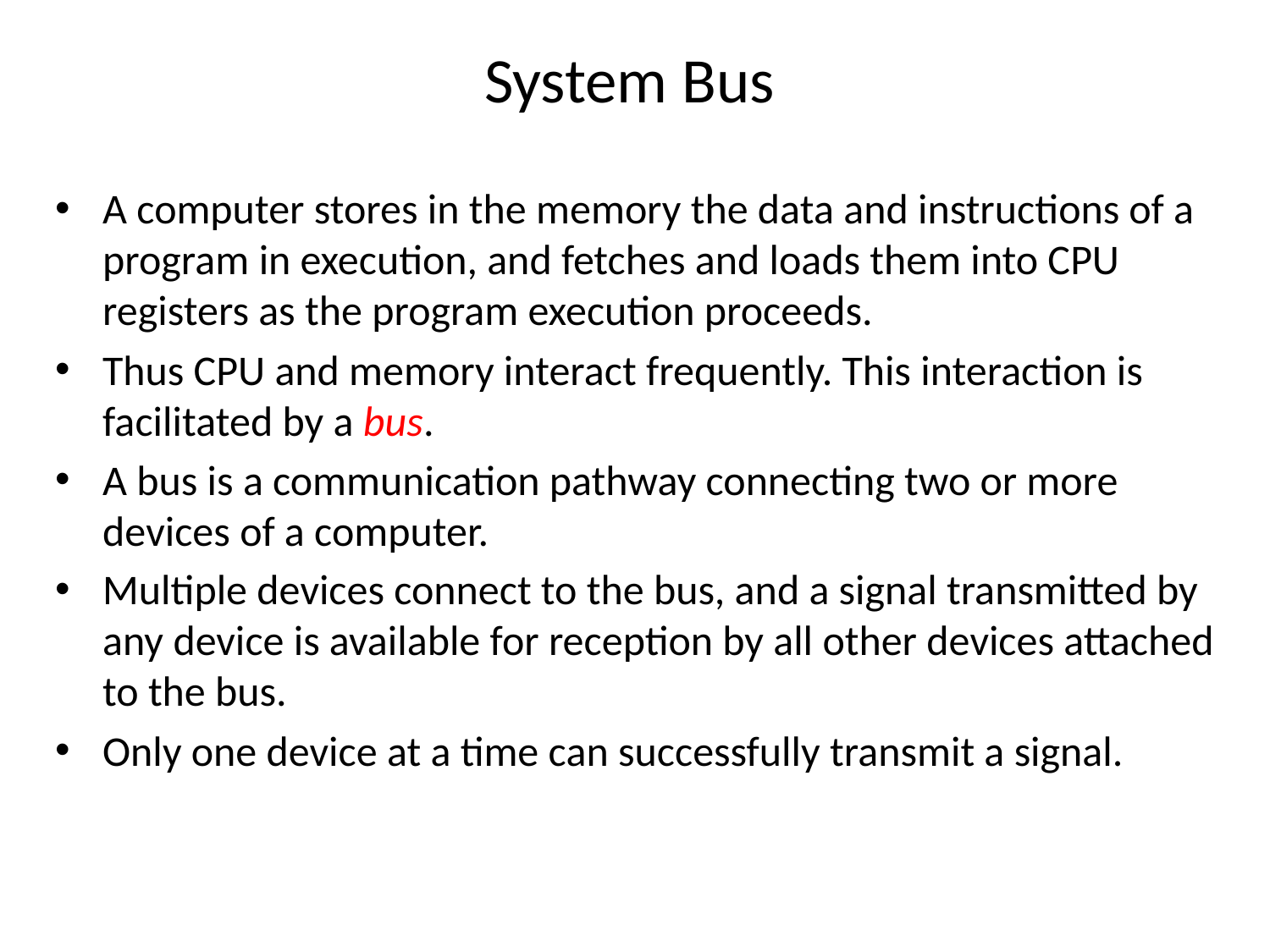

# System Bus

A computer stores in the memory the data and instructions of a program in execution, and fetches and loads them into CPU registers as the program execution proceeds.
Thus CPU and memory interact frequently. This interaction is facilitated by a bus.
A bus is a communication pathway connecting two or more devices of a computer.
Multiple devices connect to the bus, and a signal transmitted by any device is available for reception by all other devices attached to the bus.
Only one device at a time can successfully transmit a signal.